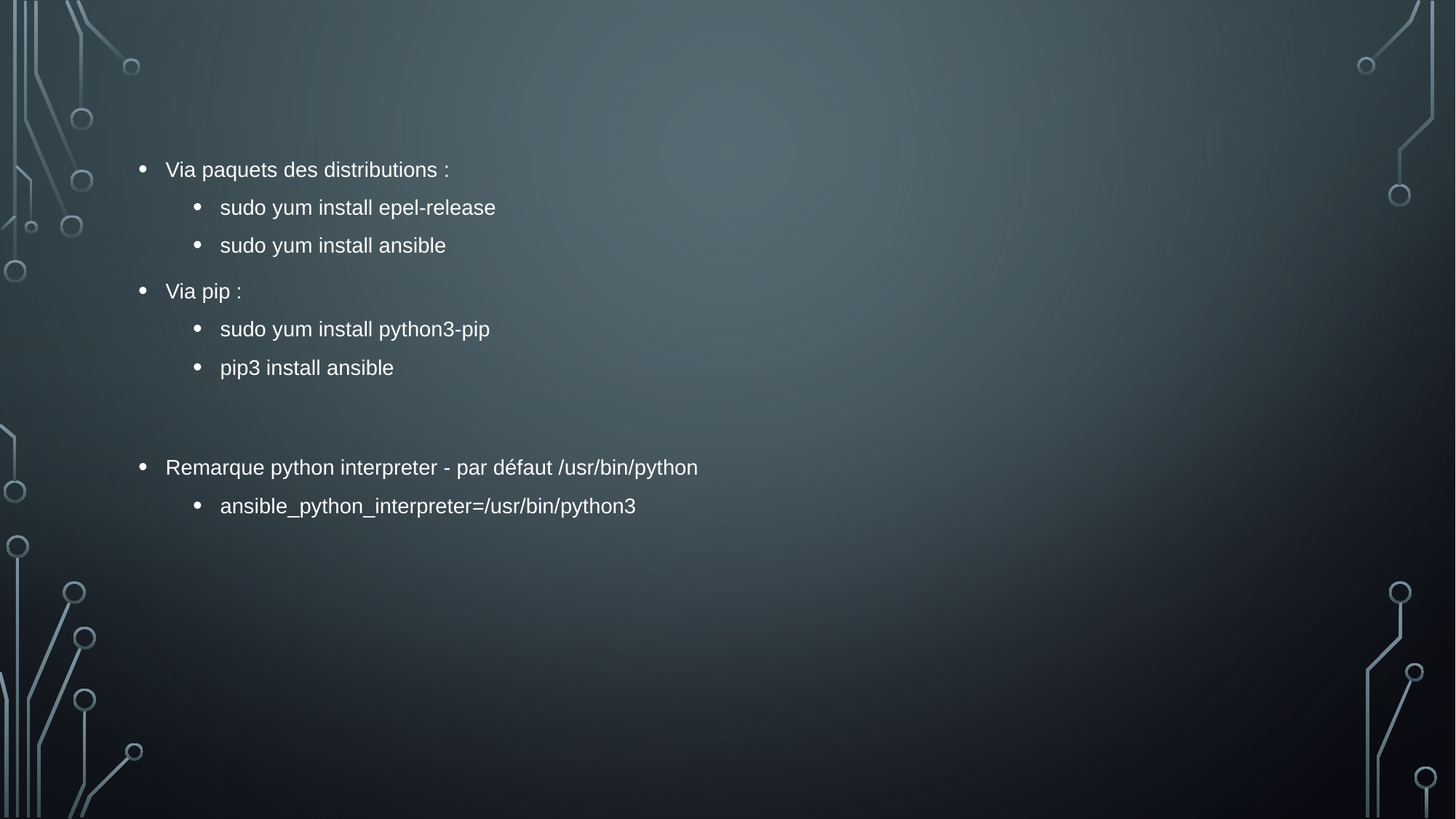

Via paquets des distributions :
sudo yum install epel-release
sudo yum install ansible
Via pip :
sudo yum install python3-pip
pip3 install ansible

Remarque python interpreter - par défaut /usr/bin/python
ansible_python_interpreter=/usr/bin/python3